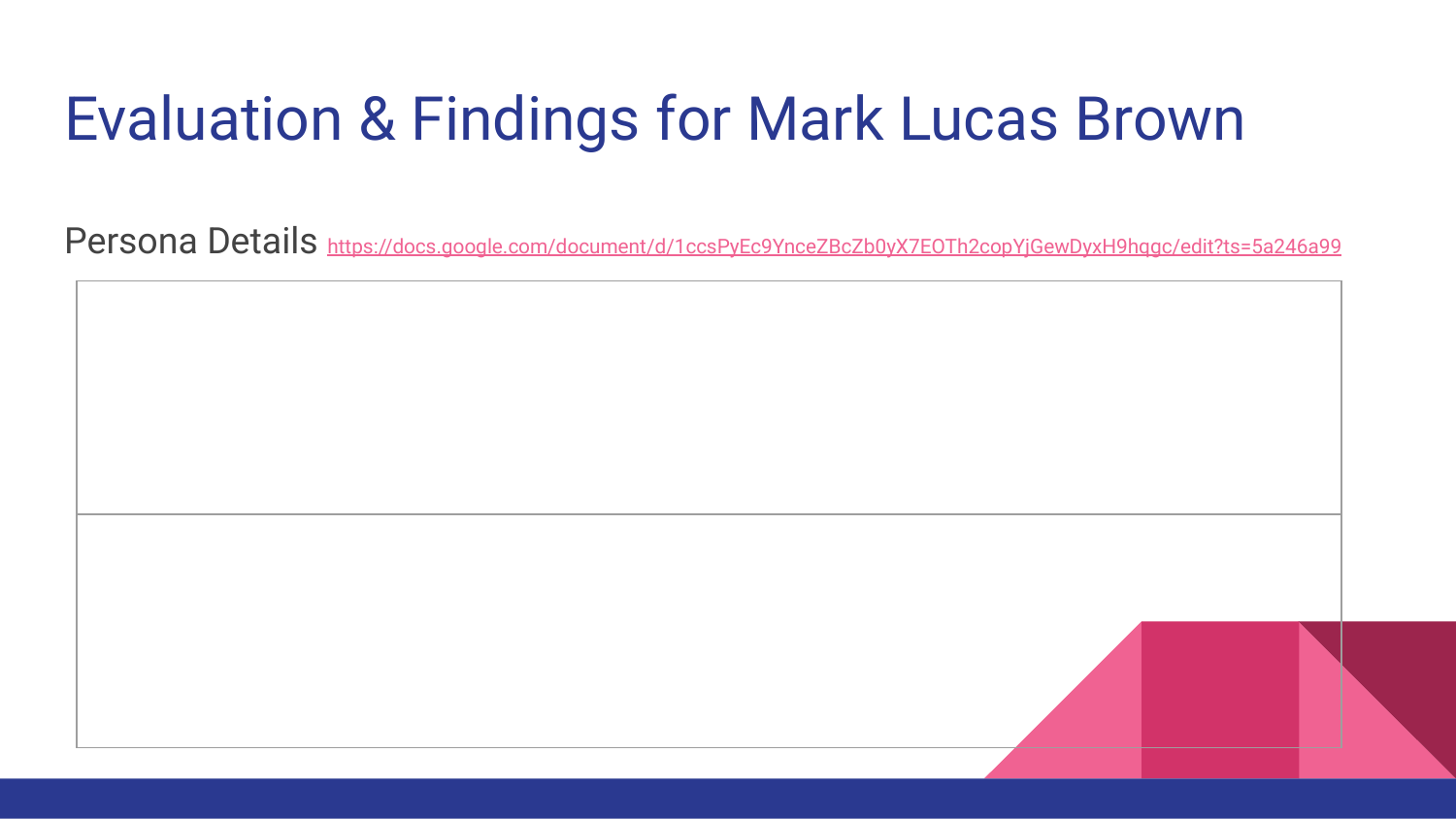

# Evaluation & Findings for Mark Lucas Brown
Persona Details https://docs.google.com/document/d/1ccsPyEc9YnceZBcZb0yX7EOTh2copYjGewDyxH9hqgc/edit?ts=5a246a99
|  |
| --- |
|  |